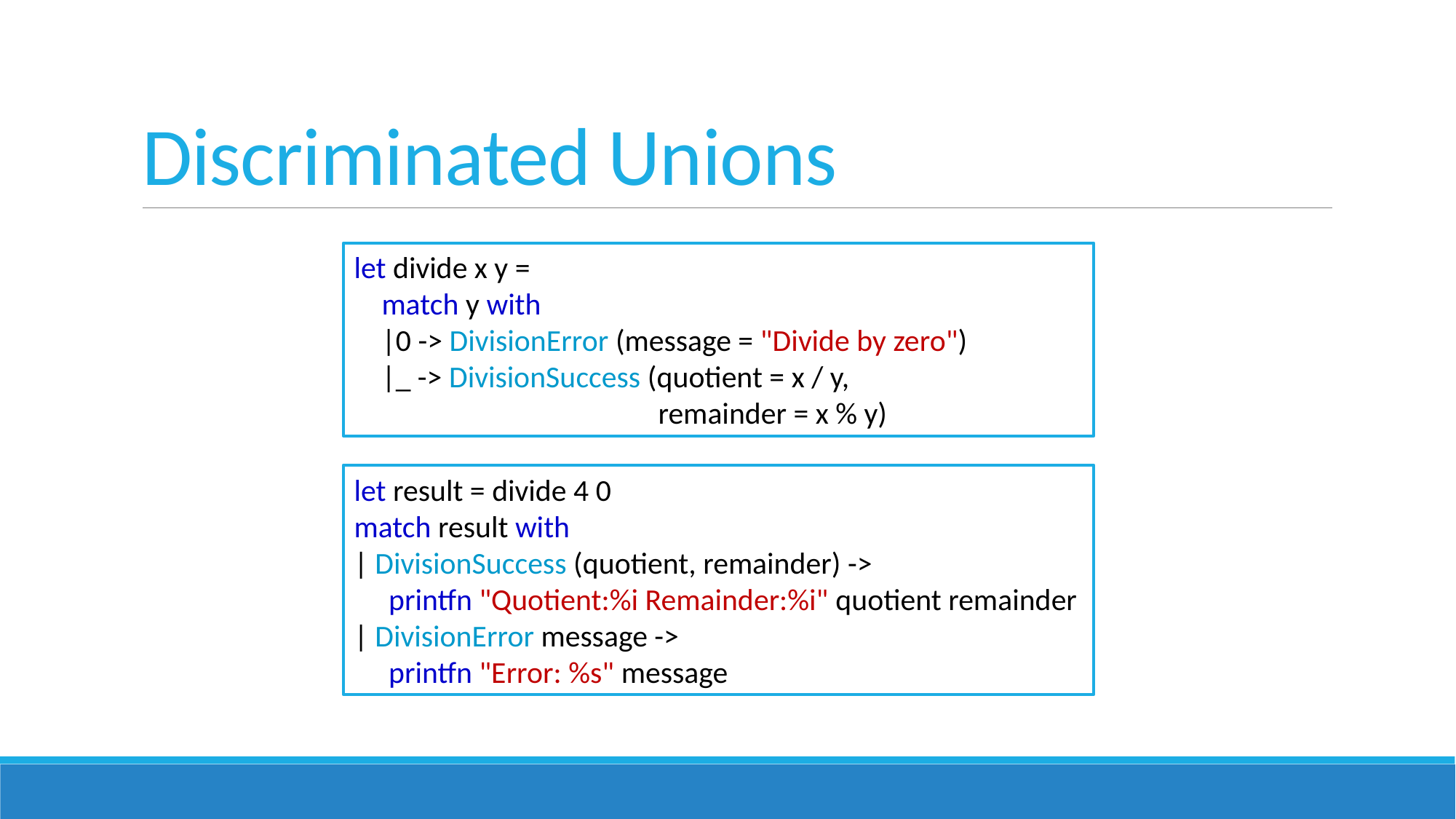

# Discriminated Unions
let divide x y =
    match y with
    |0 -> DivisionError (message = "Divide by zero")
    |_ -> DivisionSuccess (quotient = x / y,
                                            remainder = x % y)
let result = divide 4 0
match result with
| DivisionSuccess (quotient, remainder) ->
     printfn "Quotient:%i Remainder:%i" quotient remainder
| DivisionError message ->
     printfn "Error: %s" message